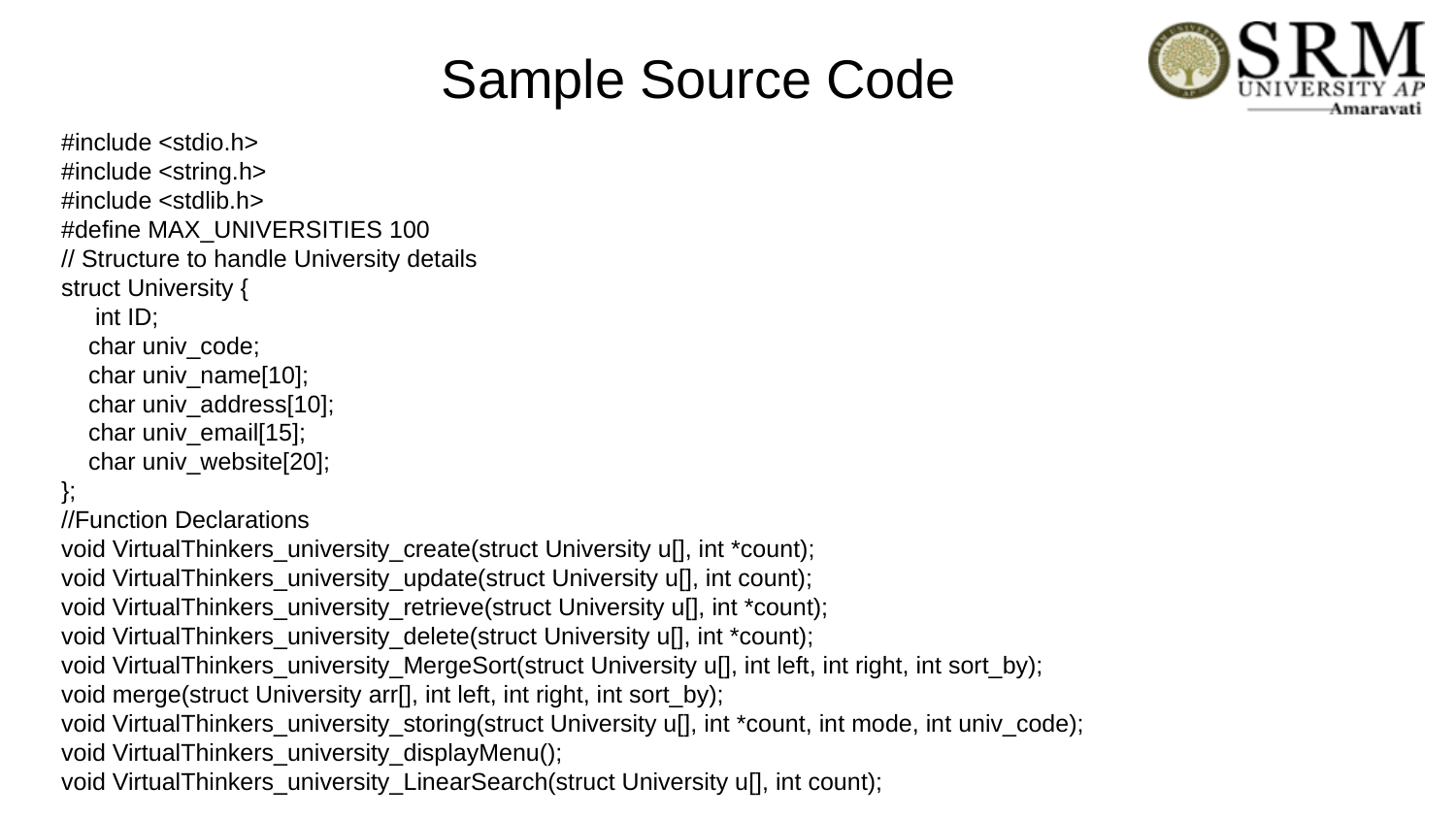

# Sample Source Code
#include <stdio.h>
#include <string.h>
#include <stdlib.h>
#define MAX_UNIVERSITIES 100
// Structure to handle University details
struct University {
     int ID;
    char univ_code;
    char univ_name[10];
    char univ_address[10];
    char univ_email[15];
    char univ_website[20];
};
//Function Declarations
void VirtualThinkers_university_create(struct University u[], int *count);
void VirtualThinkers_university_update(struct University u[], int count);
void VirtualThinkers_university_retrieve(struct University u[], int *count);
void VirtualThinkers_university_delete(struct University u[], int *count);
void VirtualThinkers_university_MergeSort(struct University u[], int left, int right, int sort_by);
void merge(struct University arr[], int left, int right, int sort_by);
void VirtualThinkers_university_storing(struct University u[], int *count, int mode, int univ_code);
void VirtualThinkers_university_displayMenu();
void VirtualThinkers_university_LinearSearch(struct University u[], int count);